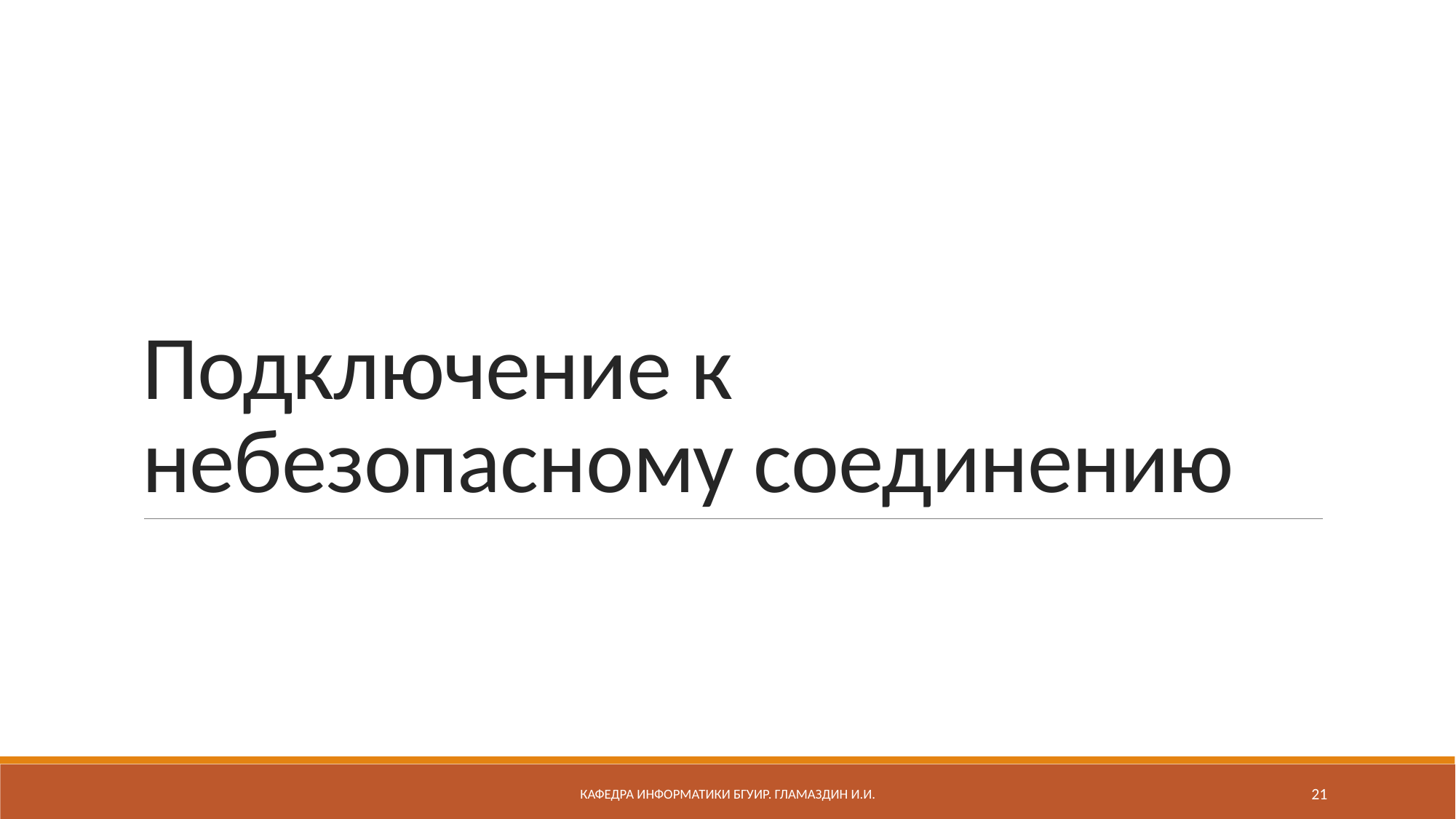

# Подключение к небезопасному соединению

Кафедра информатики бгуир. Гламаздин И.и.
21